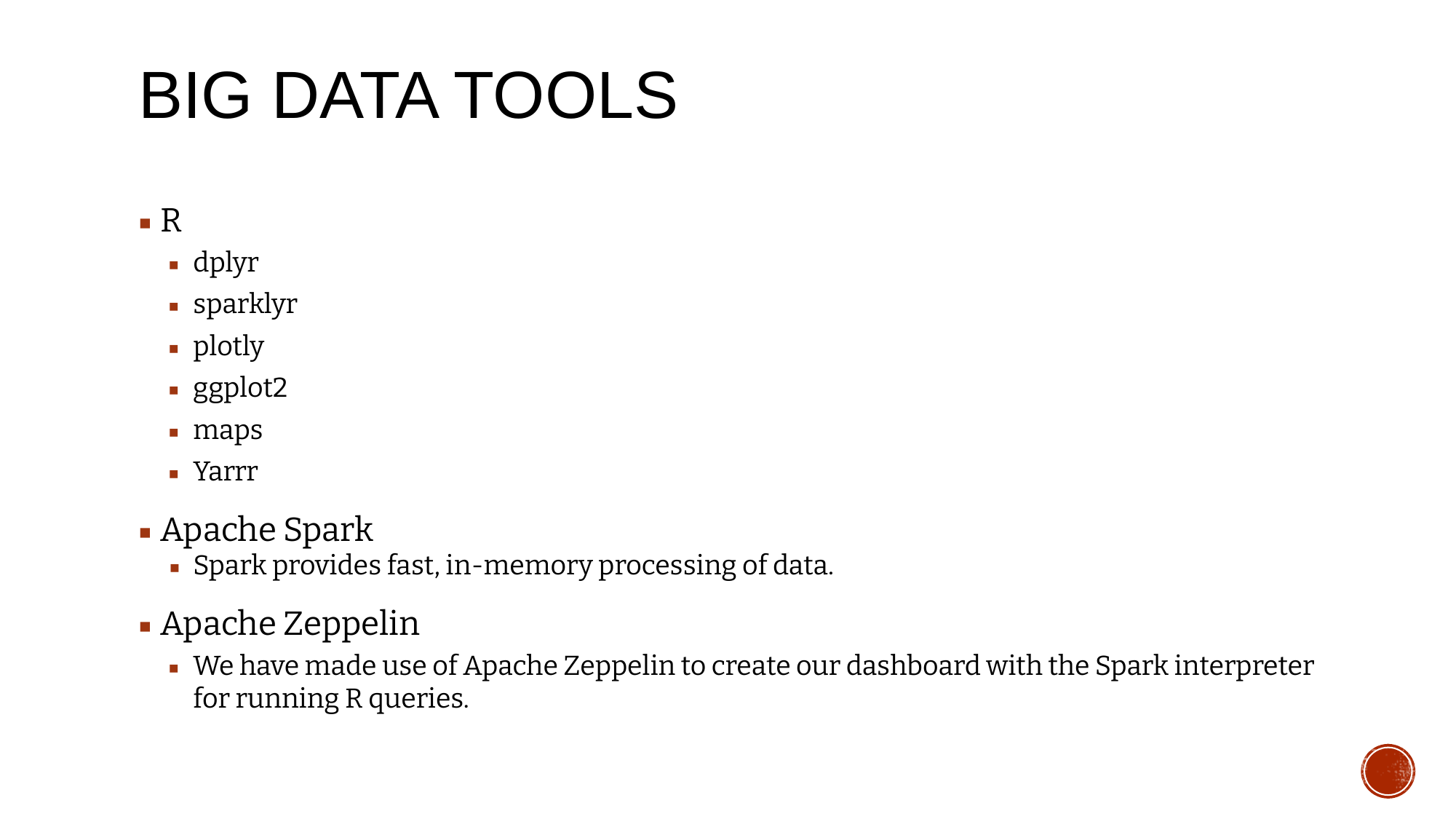

# BIG DATA TOOLS
R
dplyr
sparklyr
plotly
ggplot2
maps
Yarrr
Apache Spark
Spark provides fast, in-memory processing of data.
Apache Zeppelin
We have made use of Apache Zeppelin to create our dashboard with the Spark interpreter for running R queries.